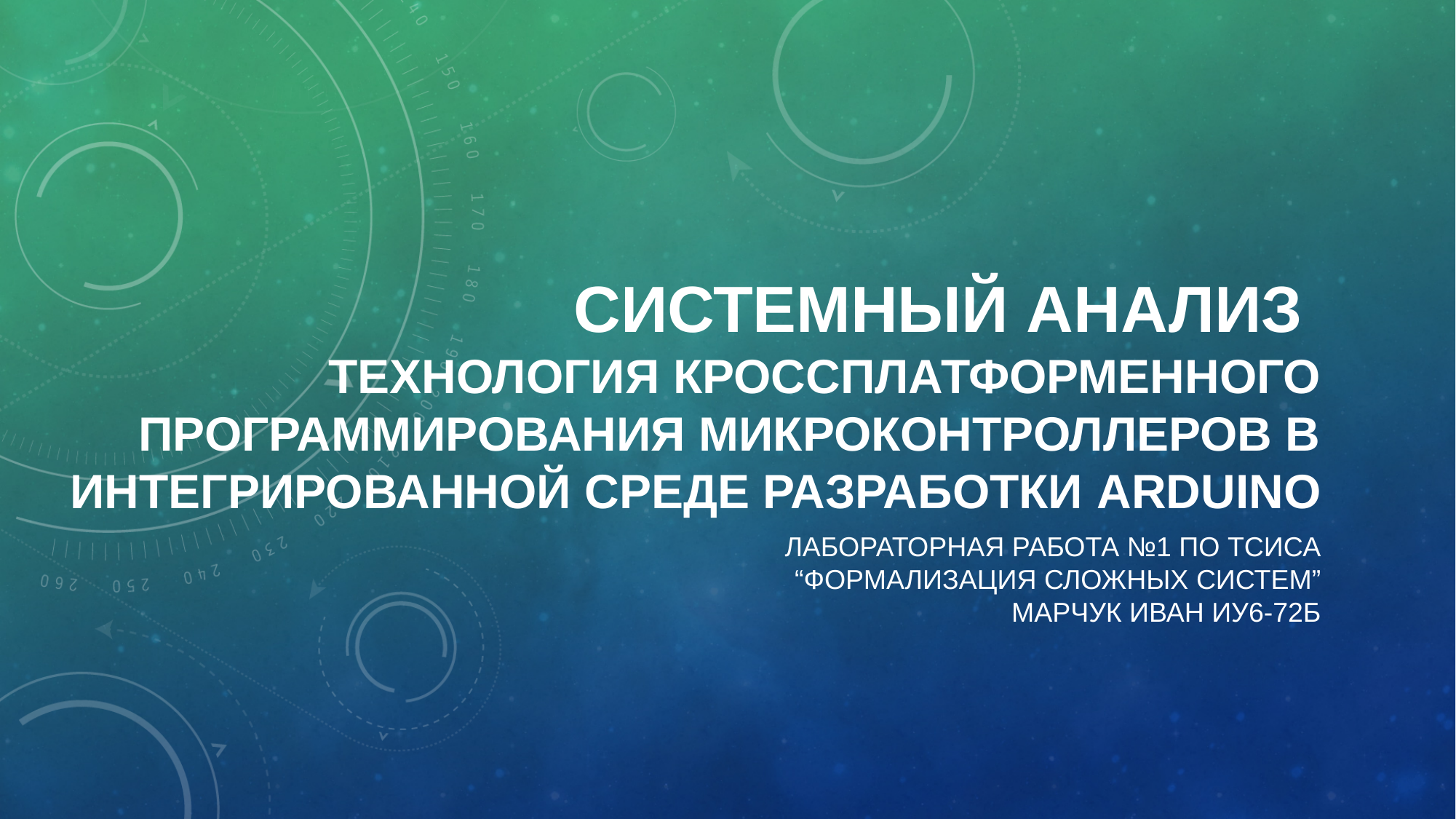

# Системный анализ технология кроссплатформенного программирования микроконтроллеров в Интегрированной среде разработки arduino
Лабораторная работа №1 по ТСиСА
“Формализация сложных систем”
Марчук Иван ИУ6-72Б